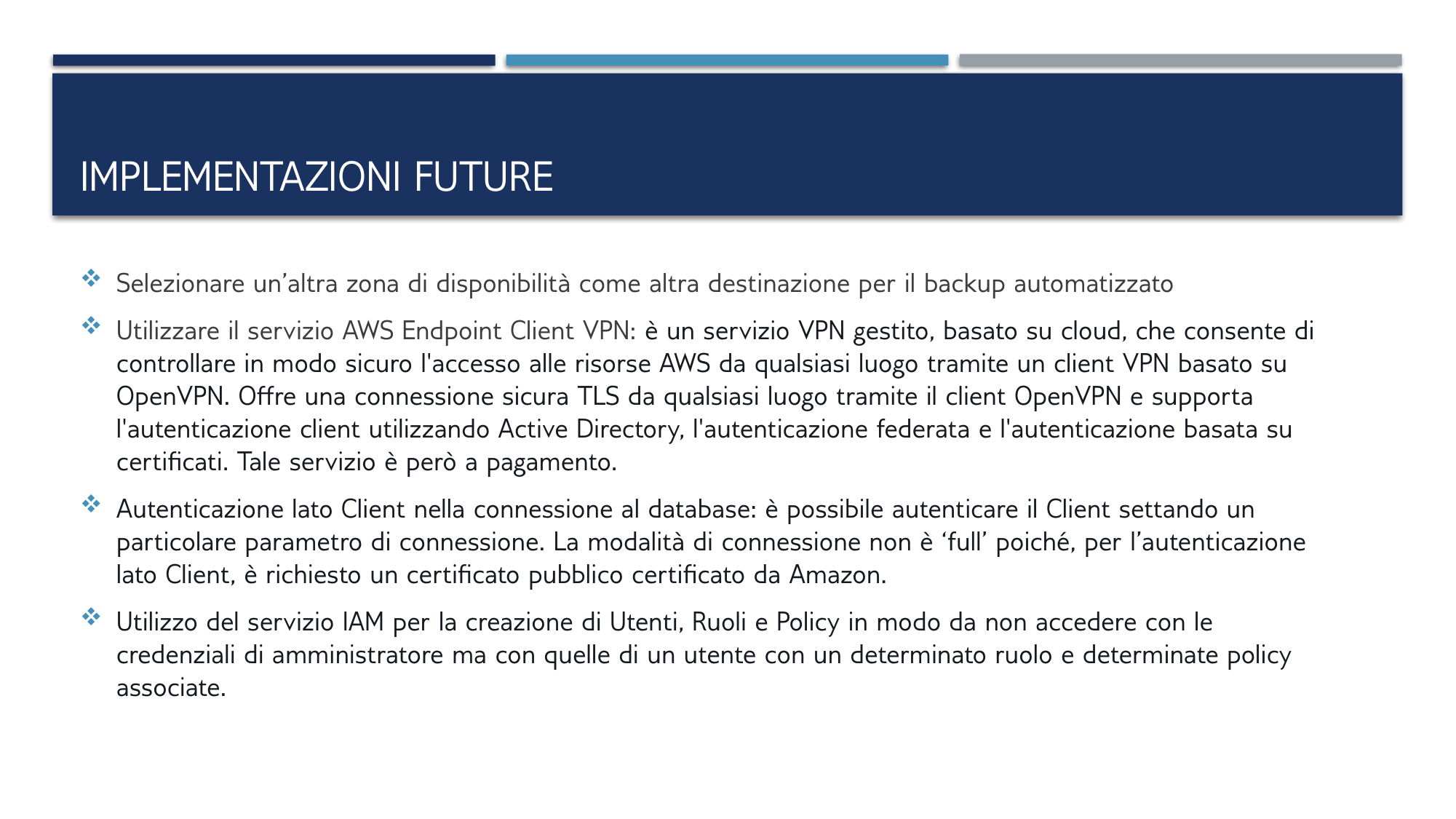

# IMPLEMENTAZIONI FUTURE
Selezionare un’altra zona di disponibilità come altra destinazione per il backup automatizzato
Utilizzare il servizio AWS Endpoint Client VPN: è un servizio VPN gestito, basato su cloud, che consente di controllare in modo sicuro l'accesso alle risorse AWS da qualsiasi luogo tramite un client VPN basato su OpenVPN. Offre una connessione sicura TLS da qualsiasi luogo tramite il client OpenVPN e supporta l'autenticazione client utilizzando Active Directory, l'autenticazione federata e l'autenticazione basata su certificati. Tale servizio è però a pagamento.
Autenticazione lato Client nella connessione al database: è possibile autenticare il Client settando un particolare parametro di connessione. La modalità di connessione non è ‘full’ poiché, per l’autenticazione lato Client, è richiesto un certificato pubblico certificato da Amazon.
Utilizzo del servizio IAM per la creazione di Utenti, Ruoli e Policy in modo da non accedere con le credenziali di amministratore ma con quelle di un utente con un determinato ruolo e determinate policy associate.